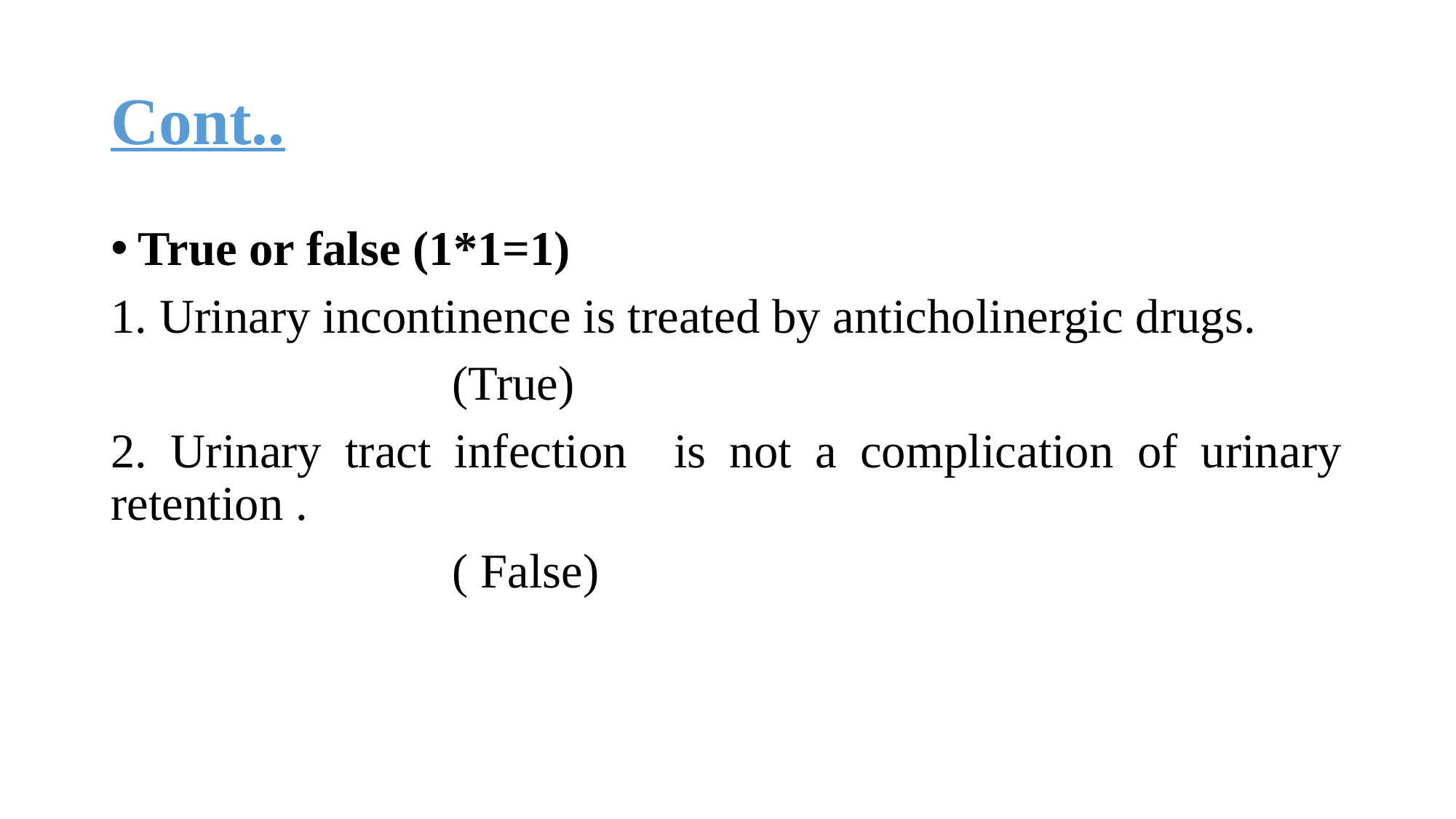

# Cont..
True or false (1*1=1)
1. Urinary incontinence is treated by anticholinergic drugs.
                            (True)
2. Urinary tract infection  is not a complication of urinary retention .
                            ( False)